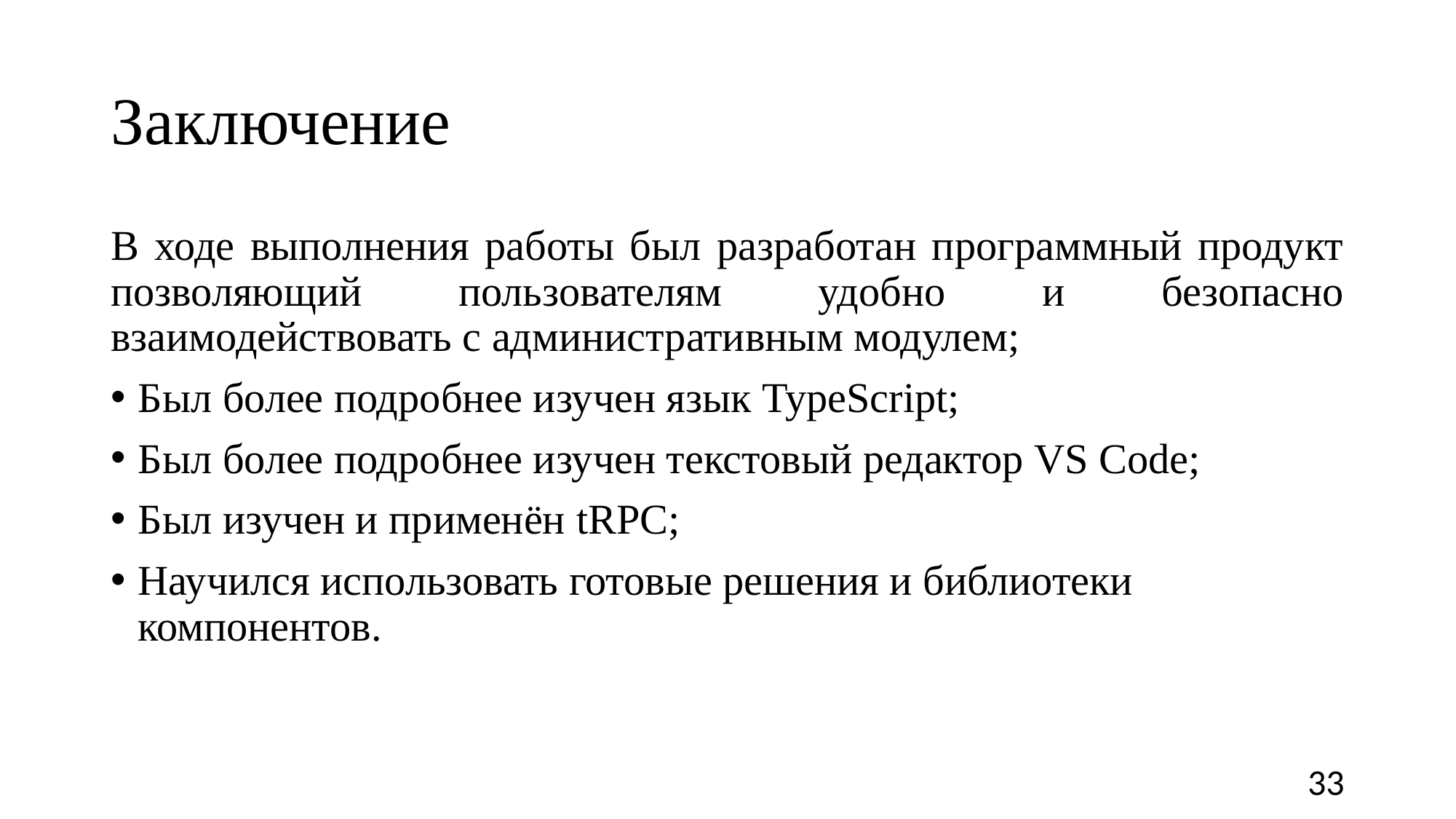

# Заключение
В ходе выполнения работы был разработан программный продукт позволяющий пользователям удобно и безопасно взаимодействовать с административным модулем;
Был более подробнее изучен язык TypeScript;
Был более подробнее изучен текстовый редактор VS Code;
Был изучен и применён tRPC;
Научился использовать готовые решения и библиотеки компонентов.
33